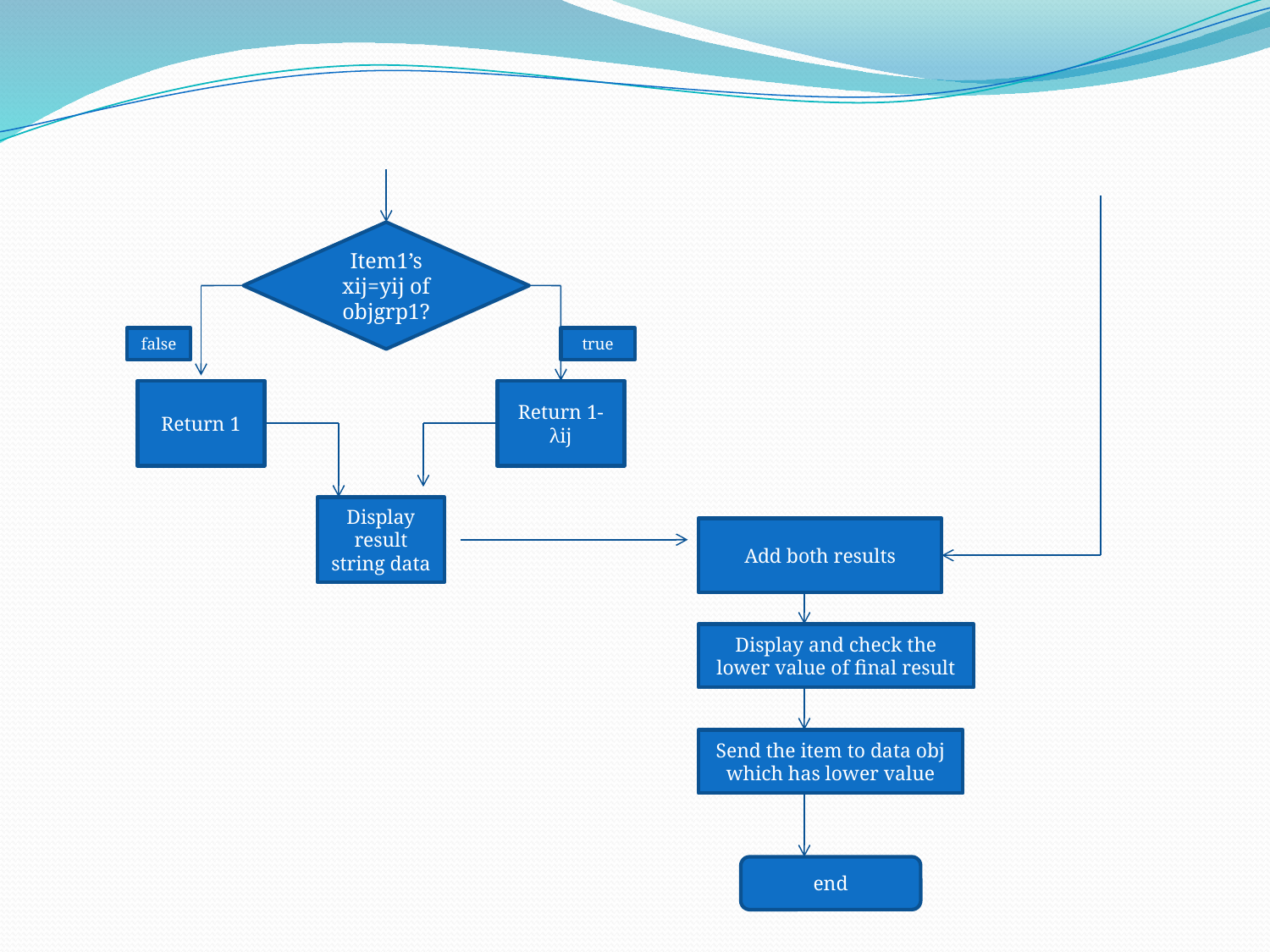

Item1’s xij=yij of objgrp1?
false
true
Return 1
Return 1-λij
Display result string data
Add both results
Display and check the lower value of final result
Send the item to data obj which has lower value
end